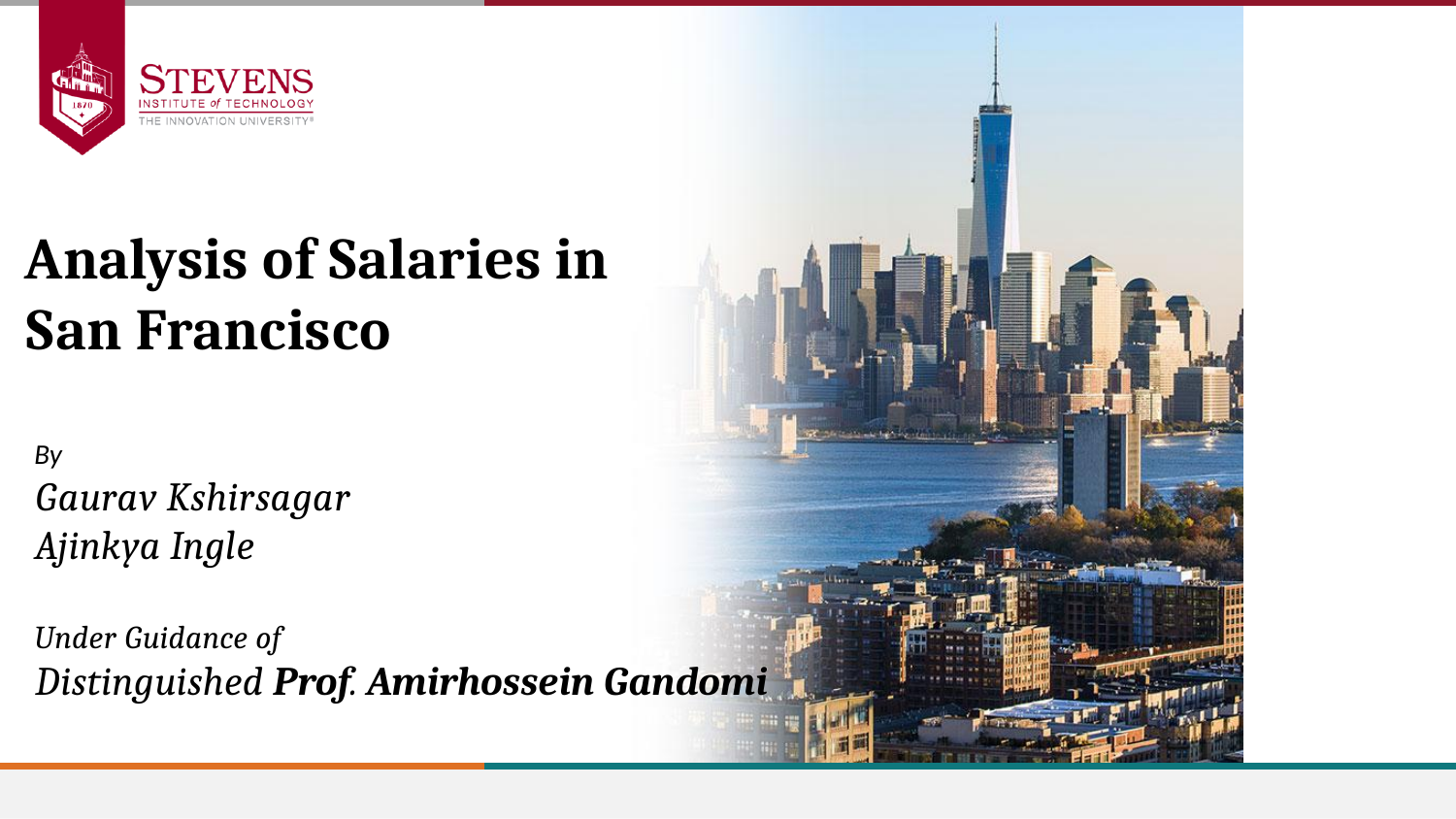

Analysis of Salaries in
San Francisco
By
Gaurav Kshirsagar
Ajinkya Ingle

Under Guidance of
Distinguished Prof. Amirhossein Gandomi